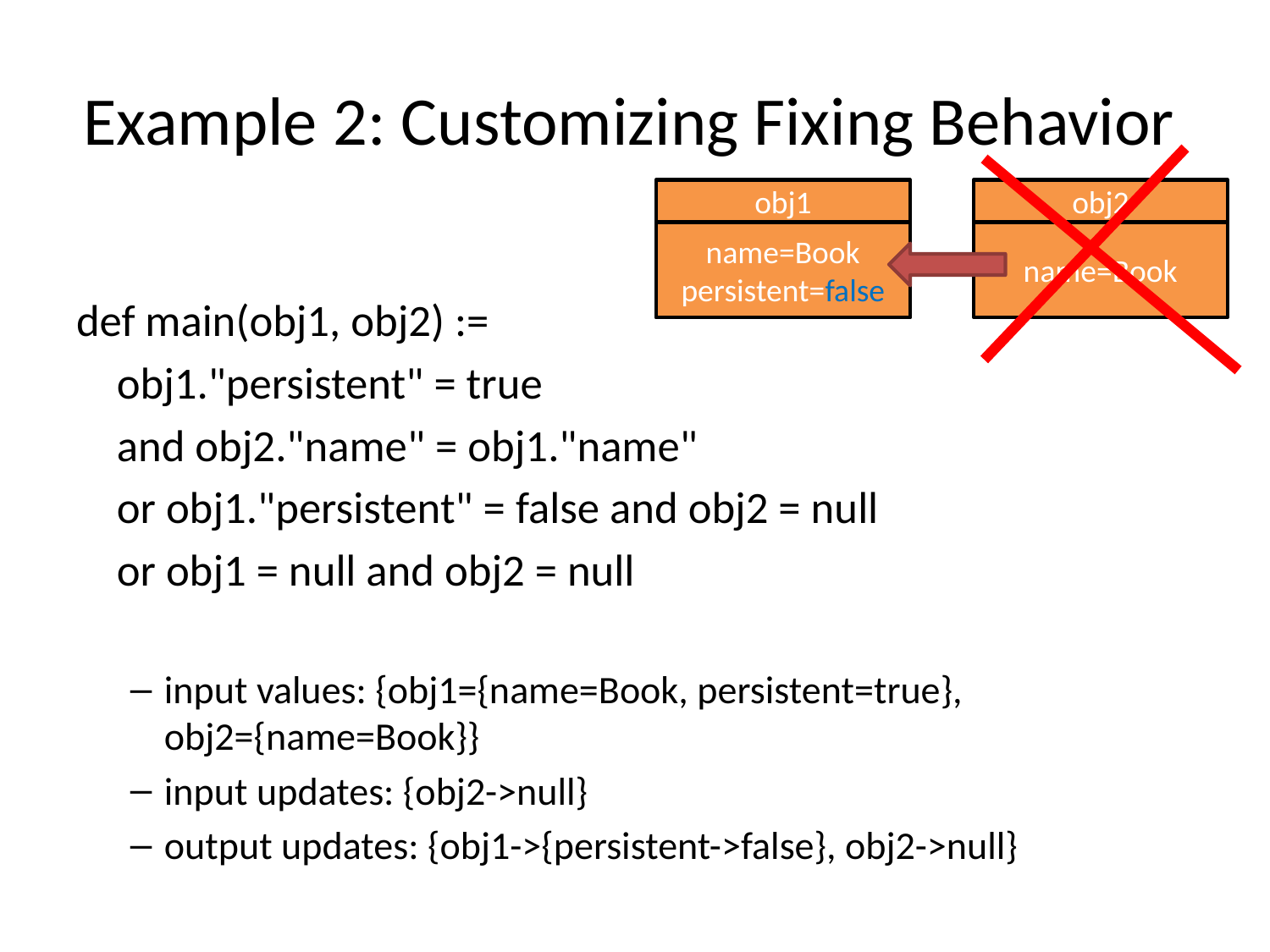

# Example 2: Customizing Fixing Behavior
obj1
name=Book
persistent=true
obj2
name=Book
name=Book
persistent=false

def main(obj1, obj2) :=
    obj1."persistent" = true
		and obj2."name" = obj1."name"
    or obj1."persistent" = false and obj2 = null
    or obj1 = null and obj2 = null

input values: {obj1={name=Book, persistent=true}, obj2={name=Book}}
input updates: {obj2->null}
output updates: {obj1->{persistent->false}, obj2->null}